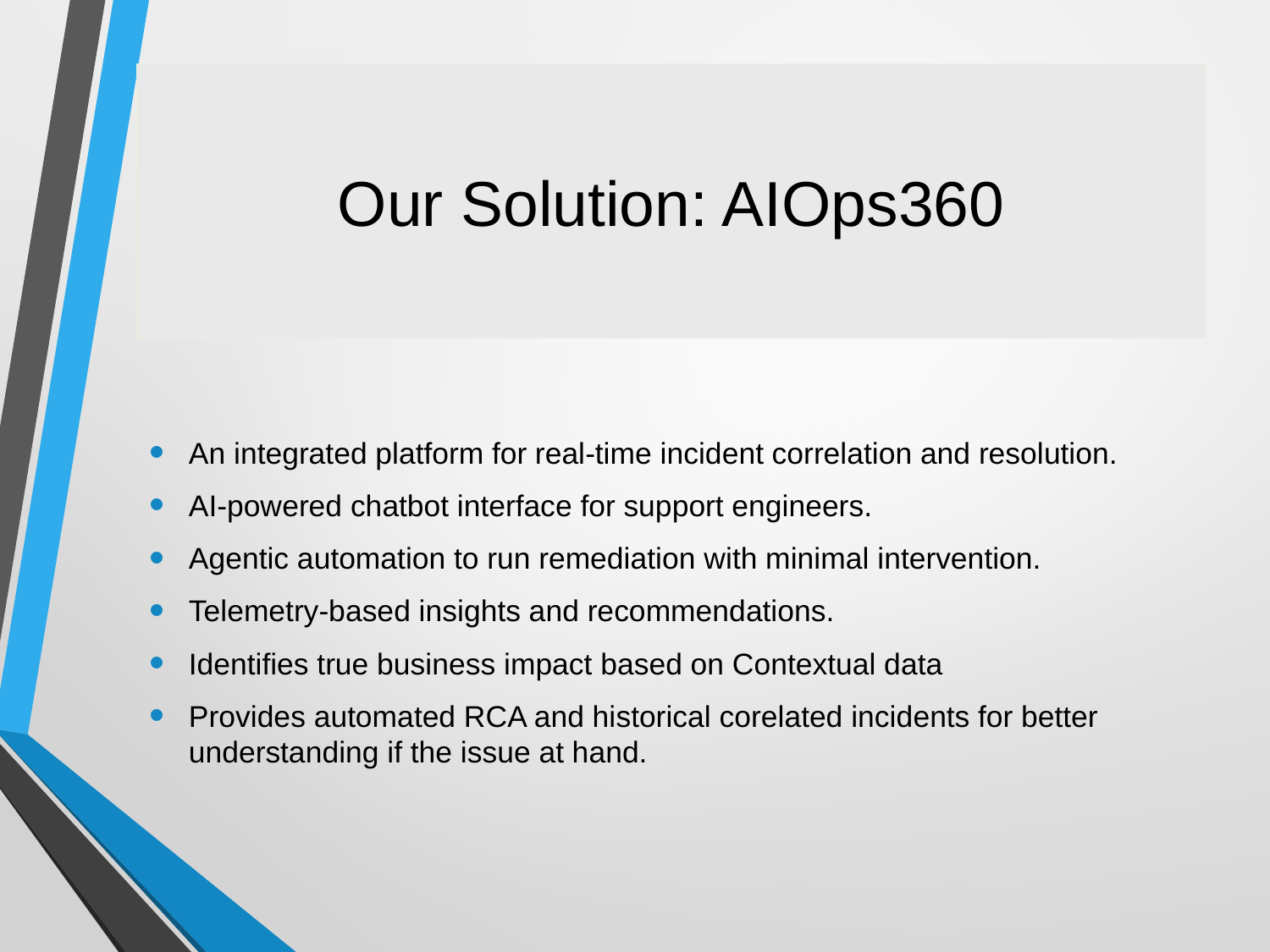

# Our Solution: AIOps360
An integrated platform for real-time incident correlation and resolution.
AI-powered chatbot interface for support engineers.
Agentic automation to run remediation with minimal intervention.
Telemetry-based insights and recommendations.
Identifies true business impact based on Contextual data
Provides automated RCA and historical corelated incidents for better understanding if the issue at hand.